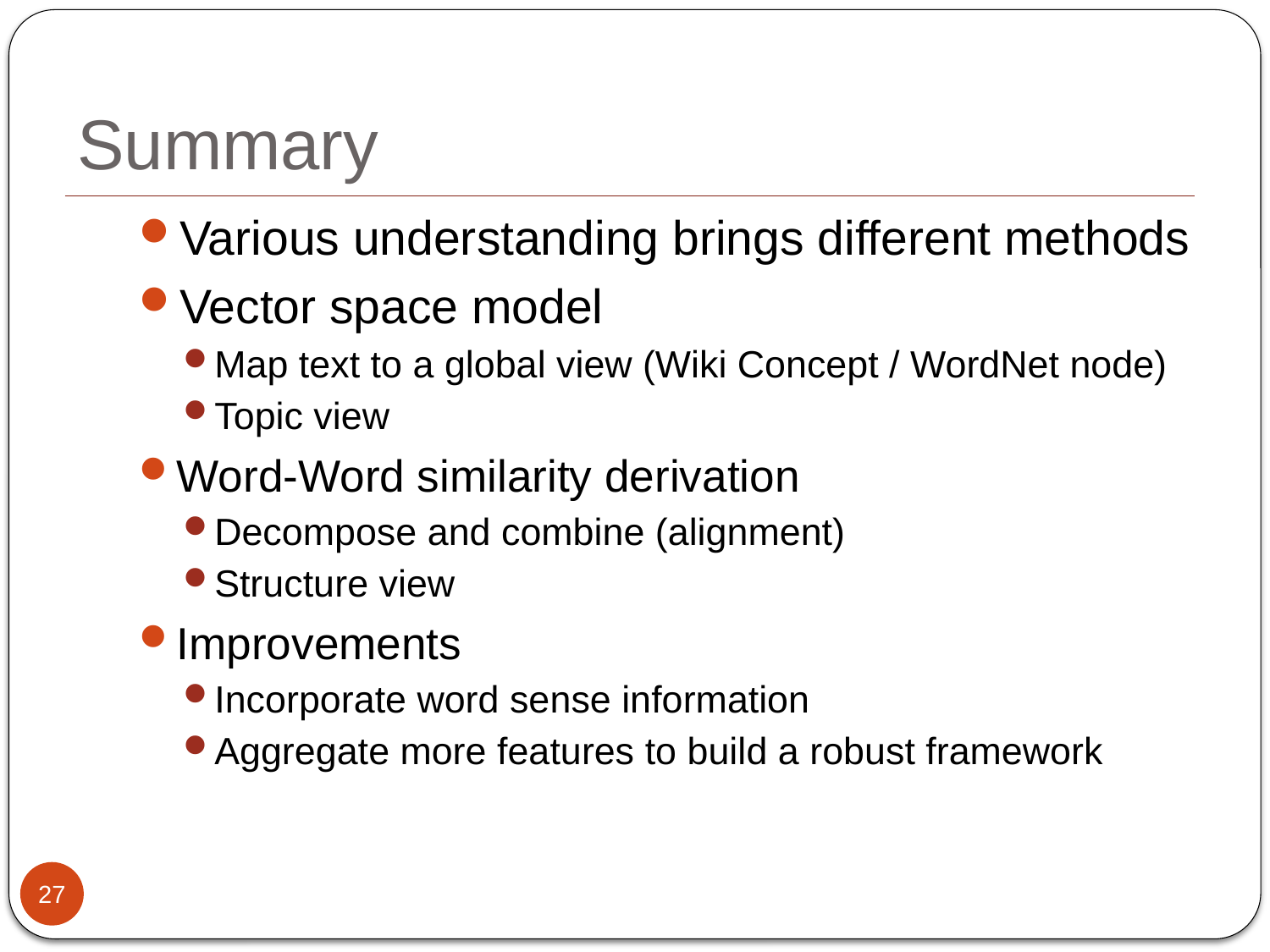

# Summary
Various understanding brings different methods
Vector space model
Map text to a global view (Wiki Concept / WordNet node)
Topic view
Word-Word similarity derivation
Decompose and combine (alignment)
Structure view
Improvements
Incorporate word sense information
Aggregate more features to build a robust framework
27